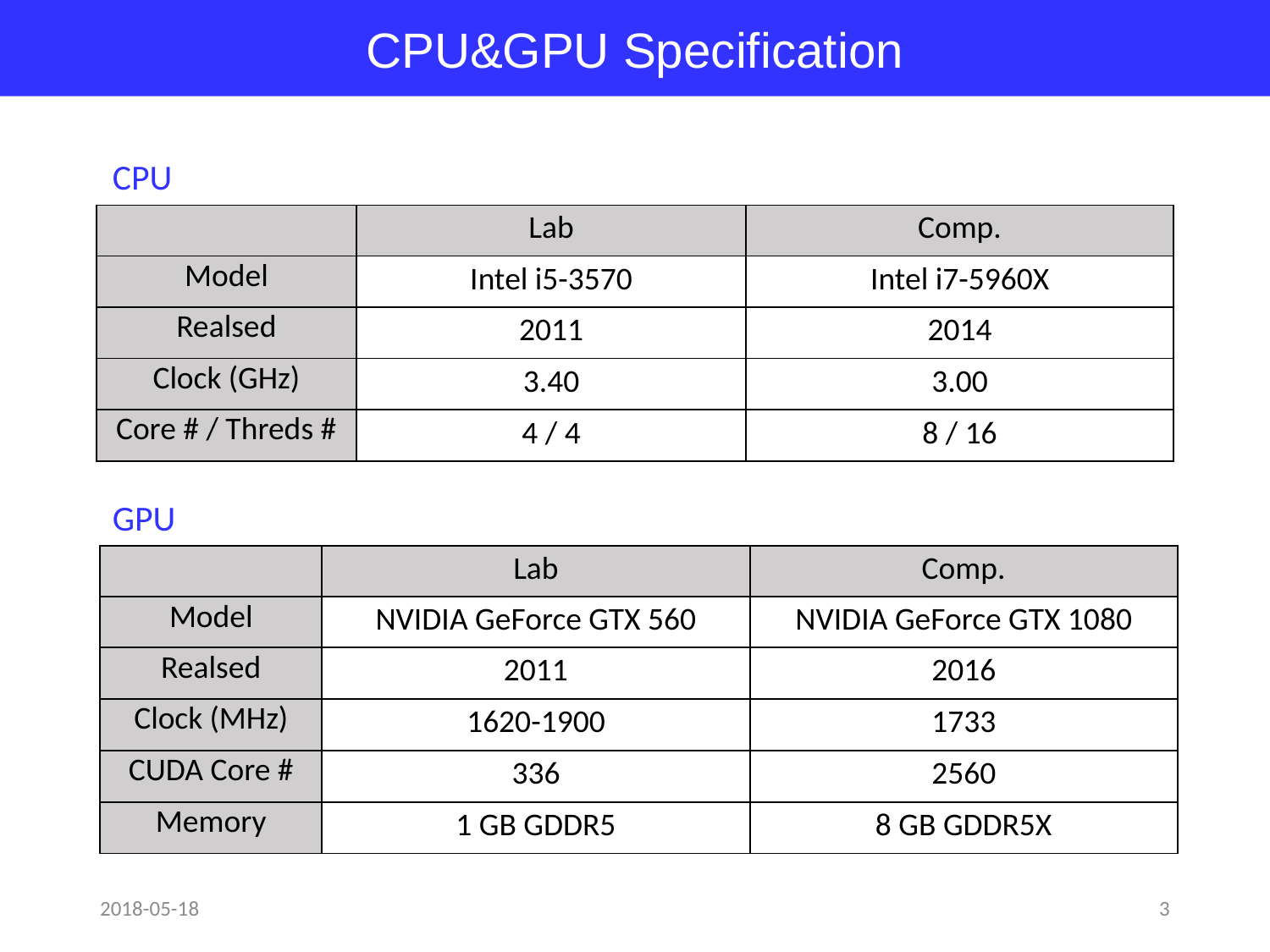

CPU&GPU Specification
CPU
|  | Lab | Comp. |
| --- | --- | --- |
| Model | Intel i5-3570 | Intel i7-5960X |
| Realsed | 2011 | 2014 |
| Clock (GHz) | 3.40 | 3.00 |
| Core # / Threds # | 4 / 4 | 8 / 16 |
GPU
|  | Lab | Comp. |
| --- | --- | --- |
| Model | NVIDIA GeForce GTX 560 | NVIDIA GeForce GTX 1080 |
| Realsed | 2011 | 2016 |
| Clock (MHz) | 1620-1900 | 1733 |
| CUDA Core # | 336 | 2560 |
| Memory | 1 GB GDDR5 | 8 GB GDDR5X |
2018-05-18
3